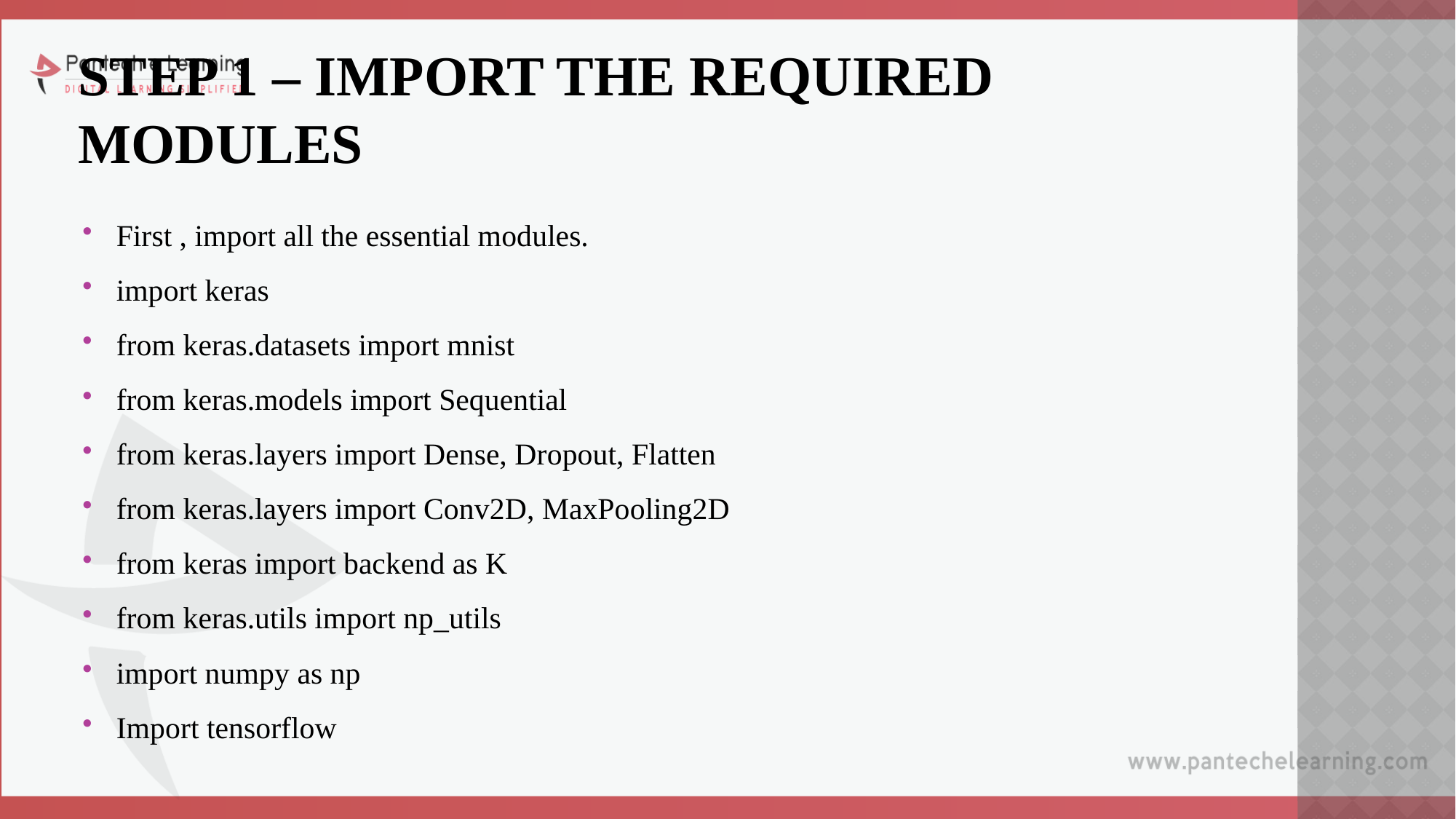

# STEP 1 – IMPORT THE REQUIRED MODULES
First , import all the essential modules.
import keras
from keras.datasets import mnist
from keras.models import Sequential
from keras.layers import Dense, Dropout, Flatten
from keras.layers import Conv2D, MaxPooling2D
from keras import backend as K
from keras.utils import np_utils
import numpy as np
Import tensorflow